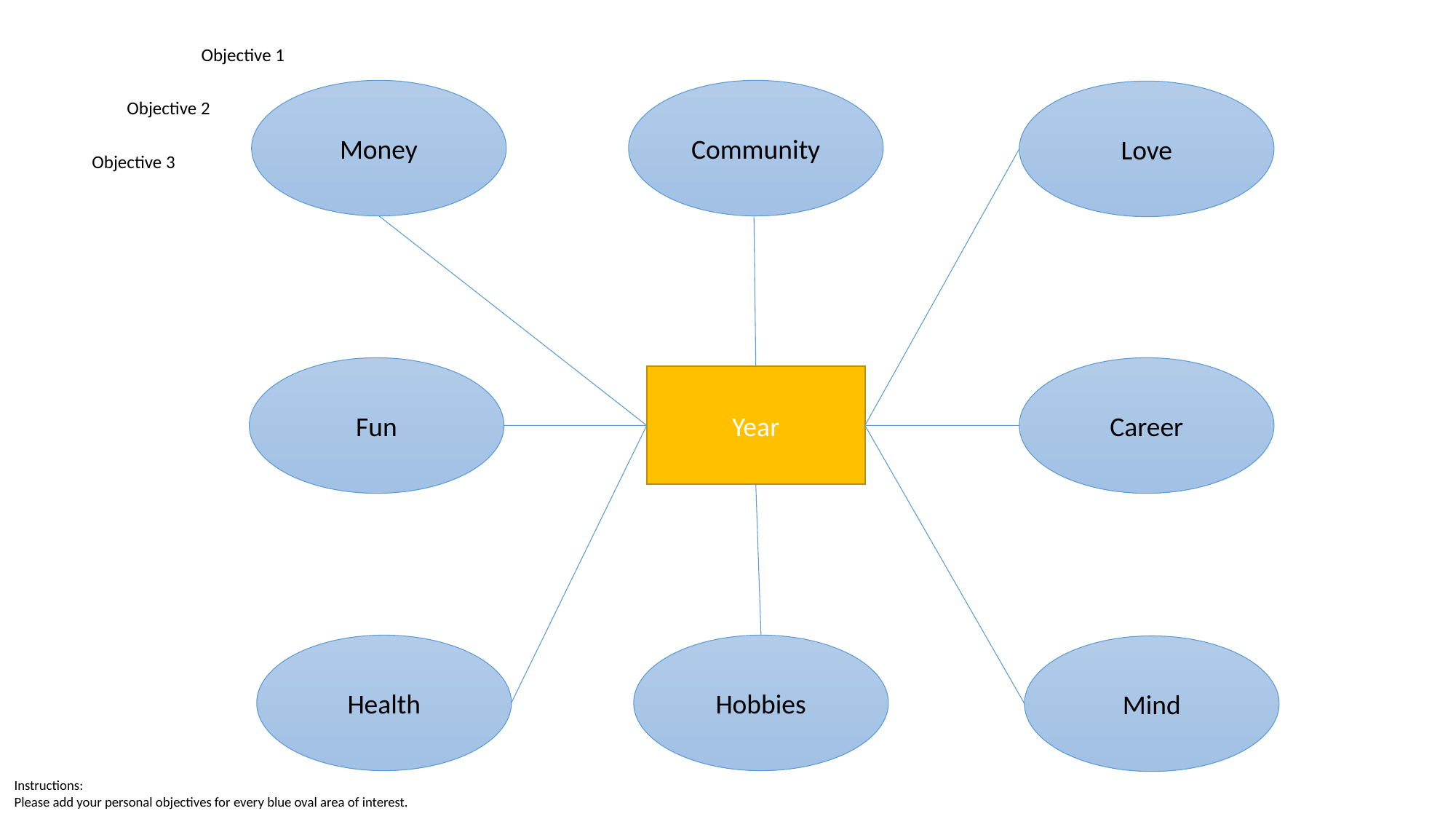

Objective 1
Money
Community
Love
Objective 2
Objective 3
Fun
Career
Year
Health
Hobbies
Mind
Instructions:
Please add your personal objectives for every blue oval area of interest.